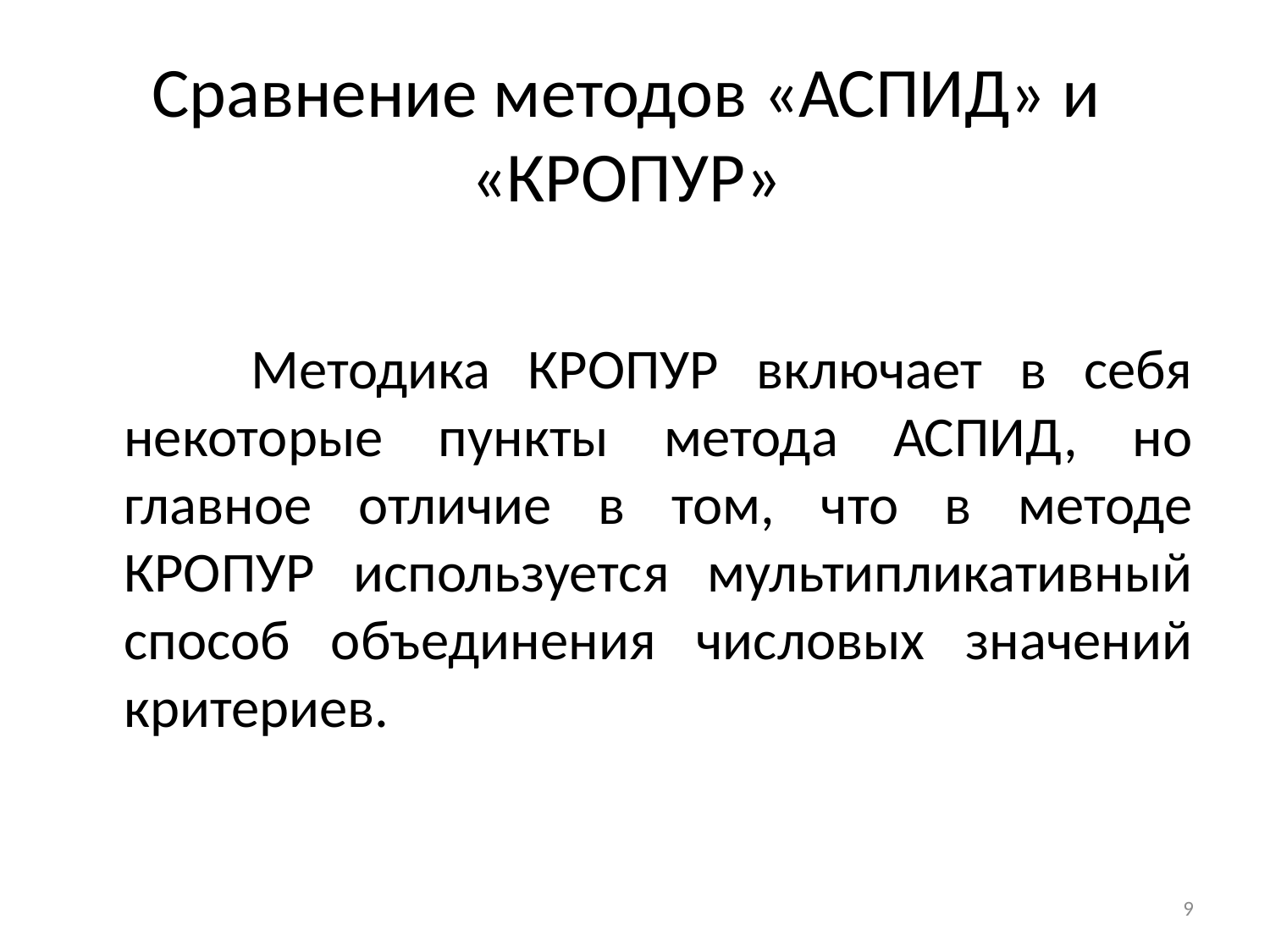

# Сравнение методов «АСПИД» и «КРОПУР»
		Методика КРОПУР включает в себя некоторые пункты метода АСПИД, но главное отличие в том, что в методе КРОПУР используется мультипликативный способ объединения числовых значений критериев.
9